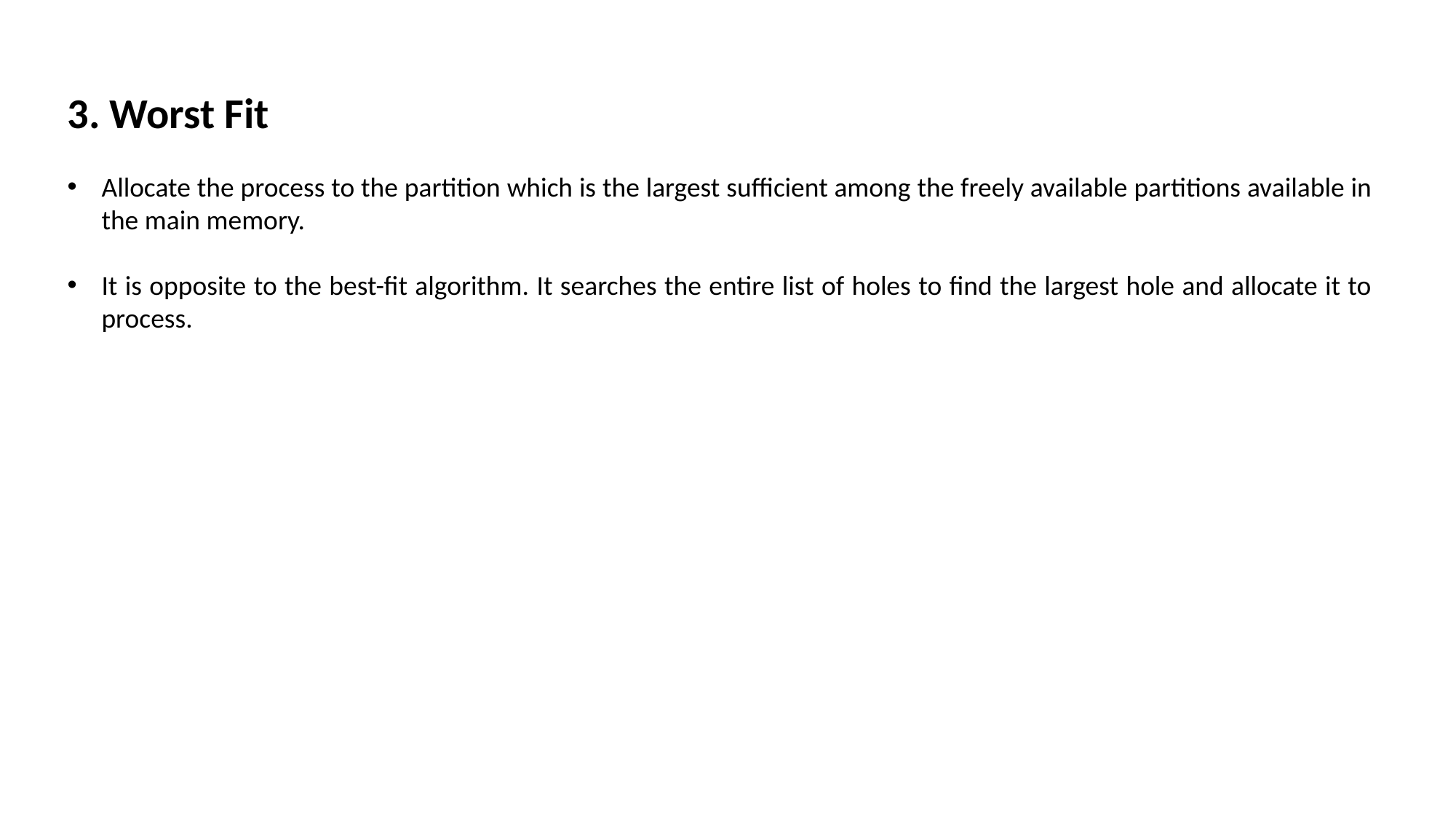

3. Worst Fit

Allocate the process to the partition which is the largest sufficient among the freely available partitions available in the main memory.

It is opposite to the best-fit algorithm. It searches the entire list of holes to find the largest hole and allocate it to process.